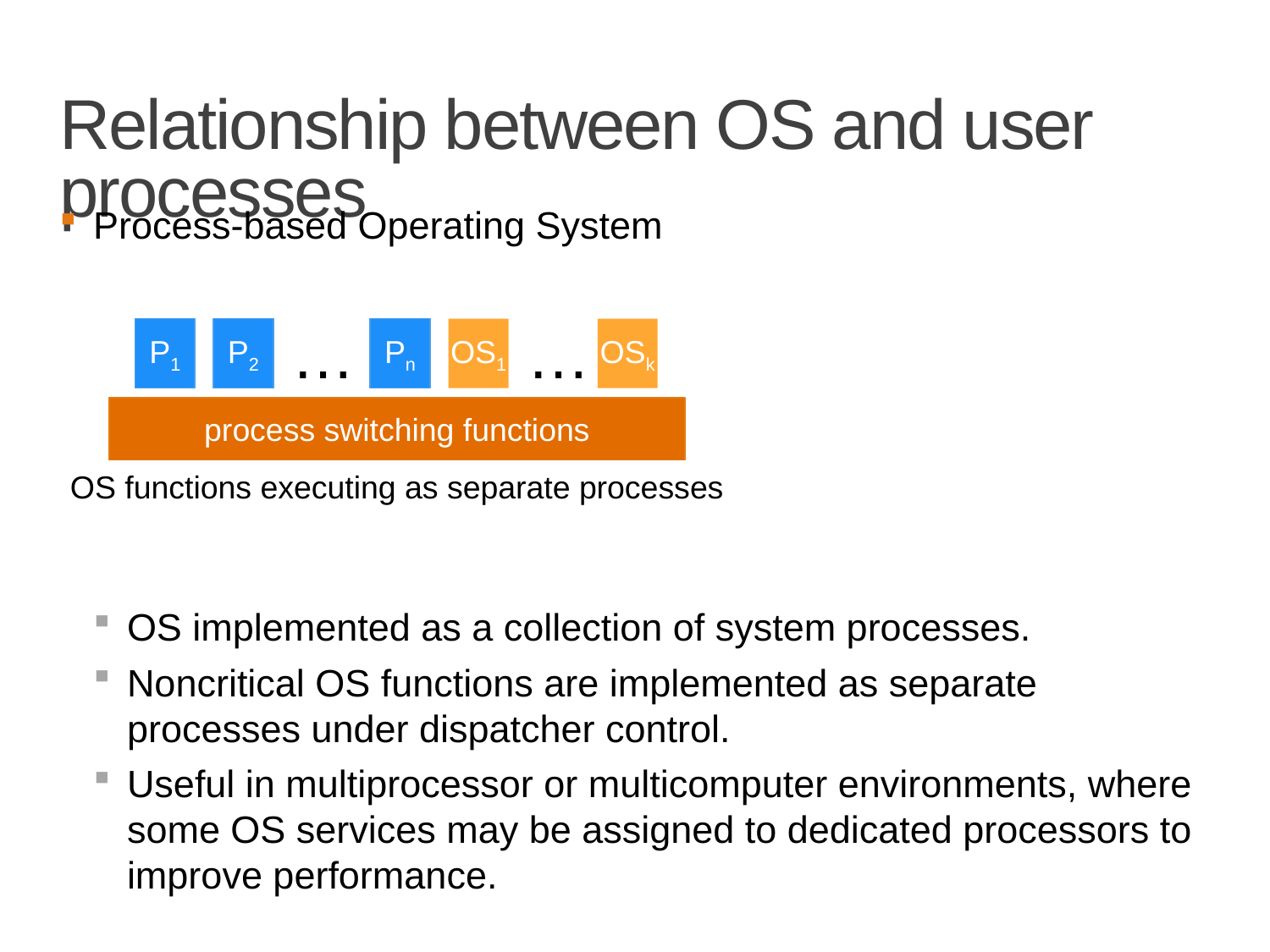

# Relationship between OS and user processes
Process-based Operating System

OS implemented as a collection of system processes.
Noncritical OS functions are implemented as separate processes under dispatcher control.
Useful in multiprocessor or multicomputer environments, where some OS services may be assigned to dedicated processors to improve performance.
P1
P2
…
Pn
OS1
…
OSk
process switching functions
OS functions executing as separate processes